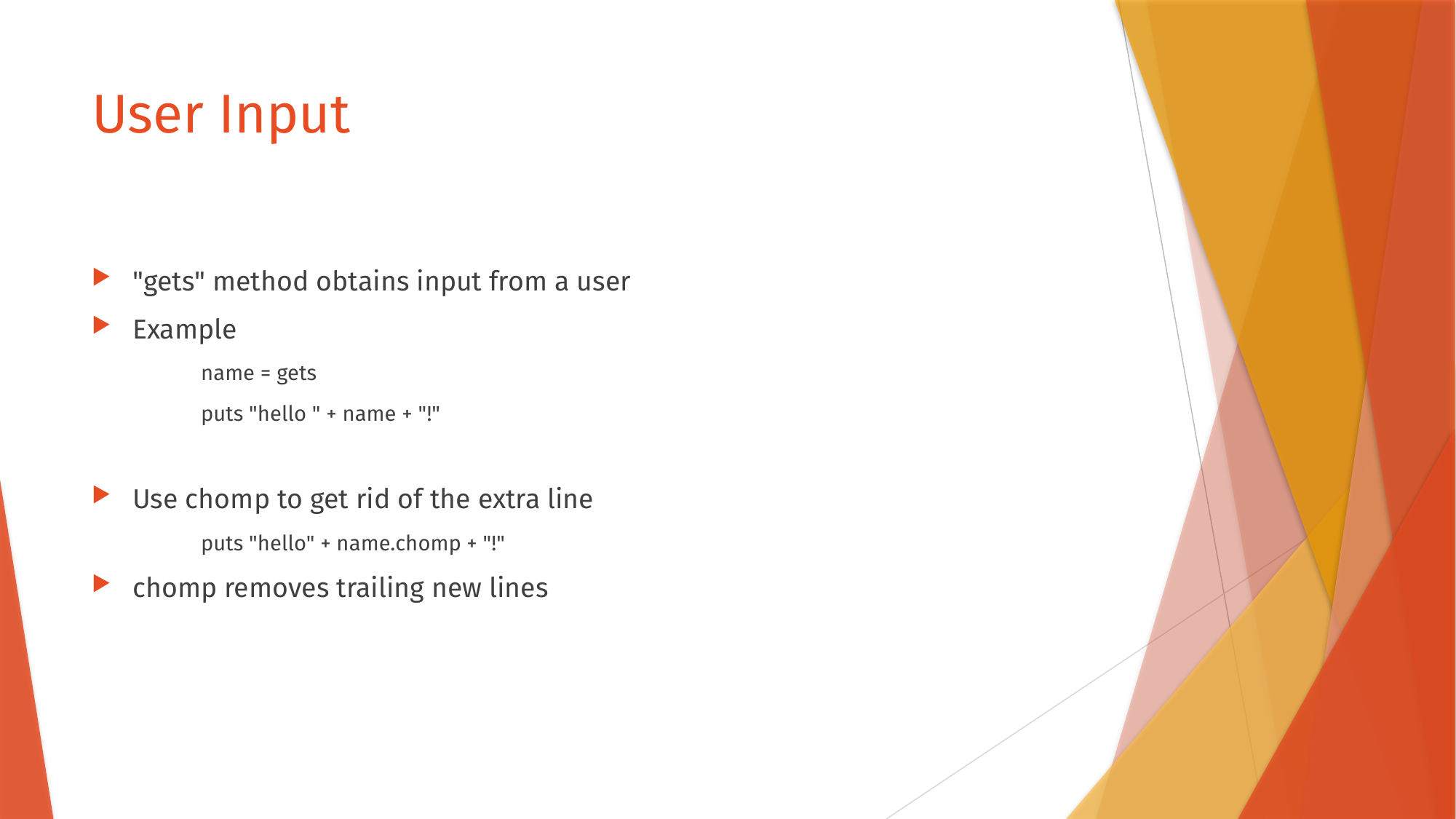

# User Input
"gets" method obtains input from a user
Example
name = gets
puts "hello " + name + "!"

Use chomp to get rid of the extra line
puts "hello" + name.chomp + "!"
chomp removes trailing new lines